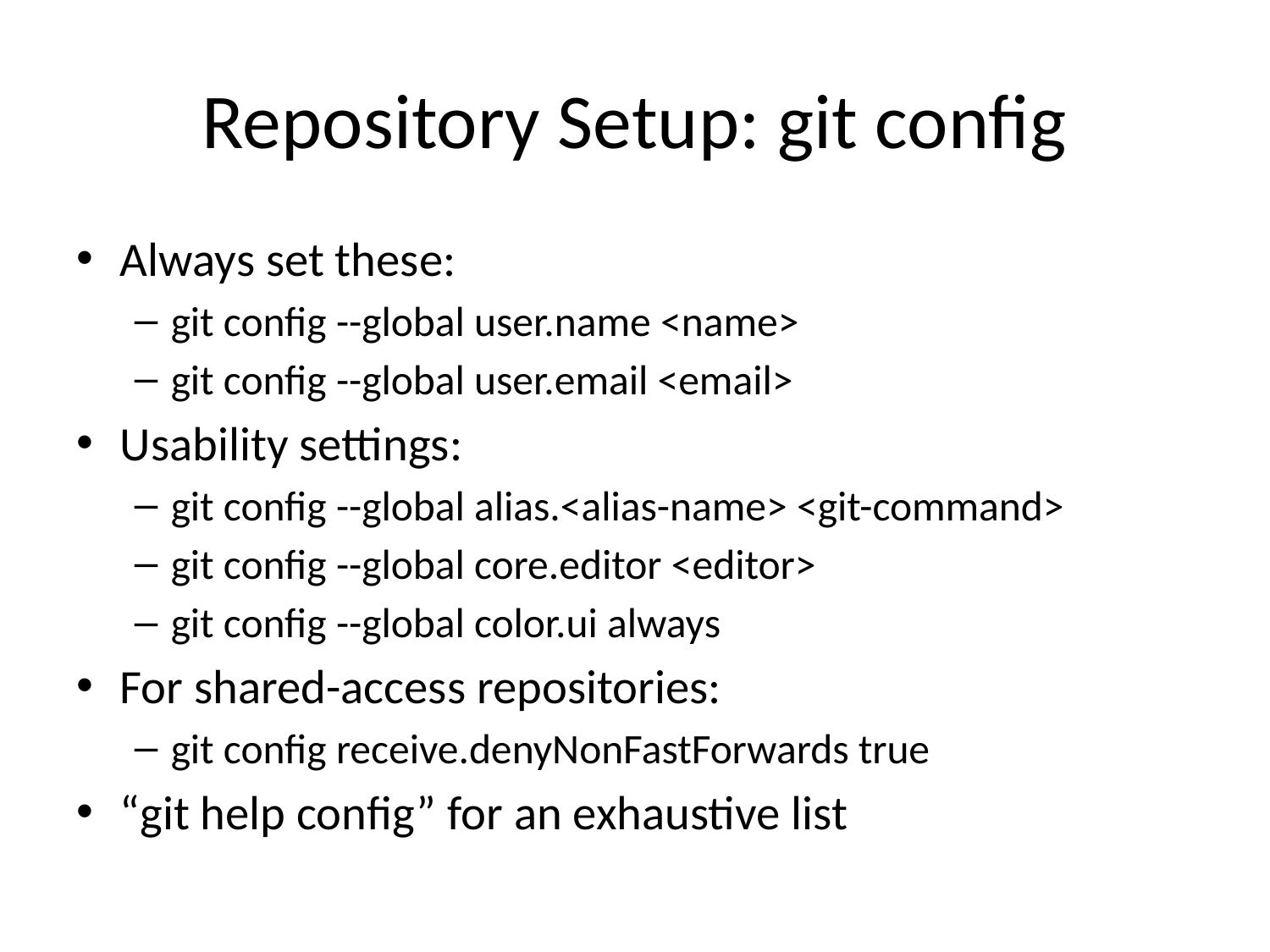

# Repository Setup: git config
Always set these:
git config --global user.name <name>
git config --global user.email <email>
Usability settings:
git config --global alias.<alias-name> <git-command>
git config --global core.editor <editor>
git config --global color.ui always
For shared-access repositories:
git config receive.denyNonFastForwards true
“git help config” for an exhaustive list